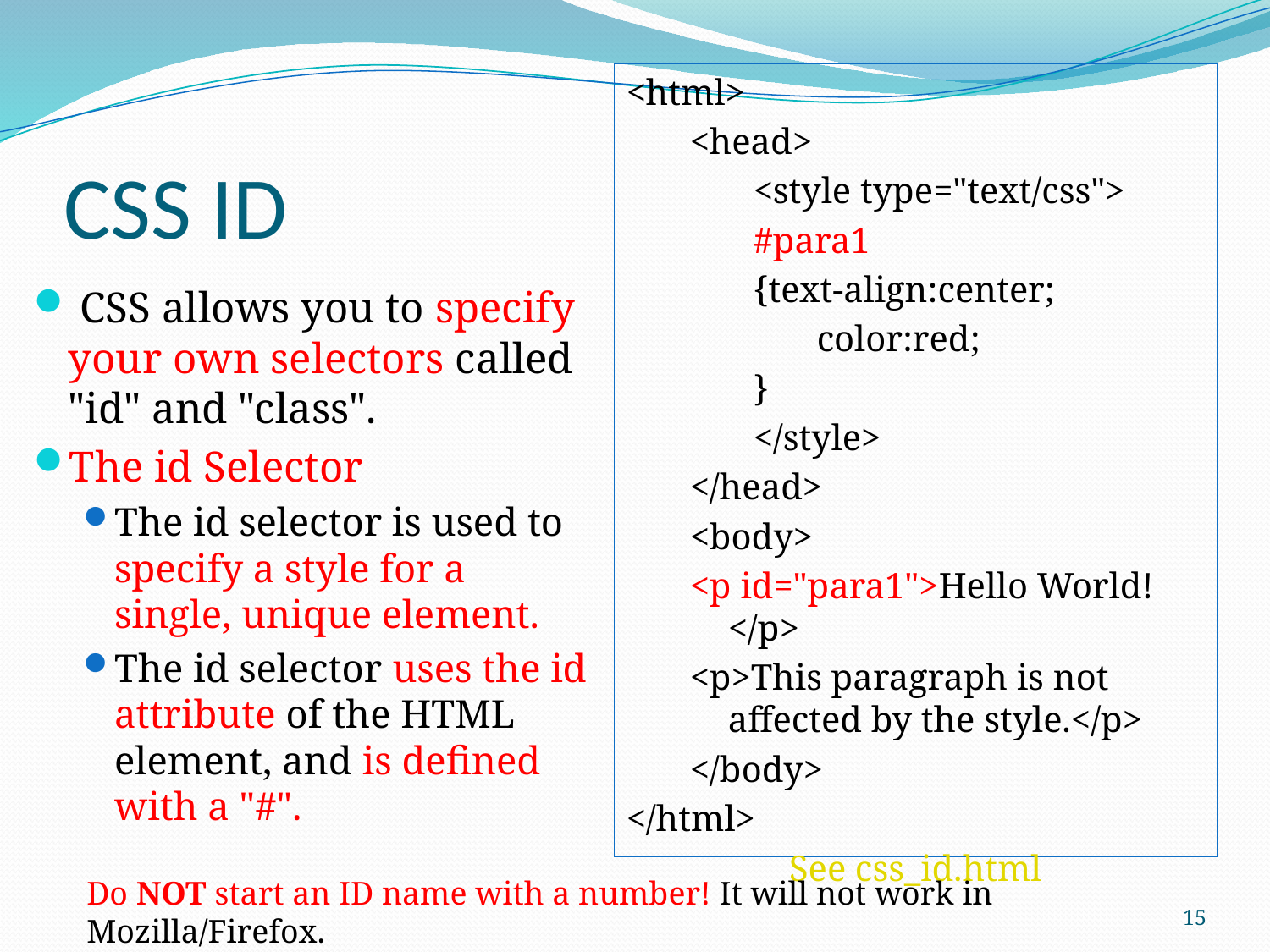

<html>
<head>
<style type="text/css">
#para1
{text-align:center;
color:red;
}
</style>
</head>
<body>
<p id="para1">Hello World!</p>
<p>This paragraph is not affected by the style.</p>
</body>
</html>
See css_id.html
# CSS ID
 CSS allows you to specify your own selectors called "id" and "class".
The id Selector
The id selector is used to specify a style for a single, unique element.
The id selector uses the id attribute of the HTML element, and is defined with a "#".

Do NOT start an ID name with a number! It will not work in Mozilla/Firefox.
15